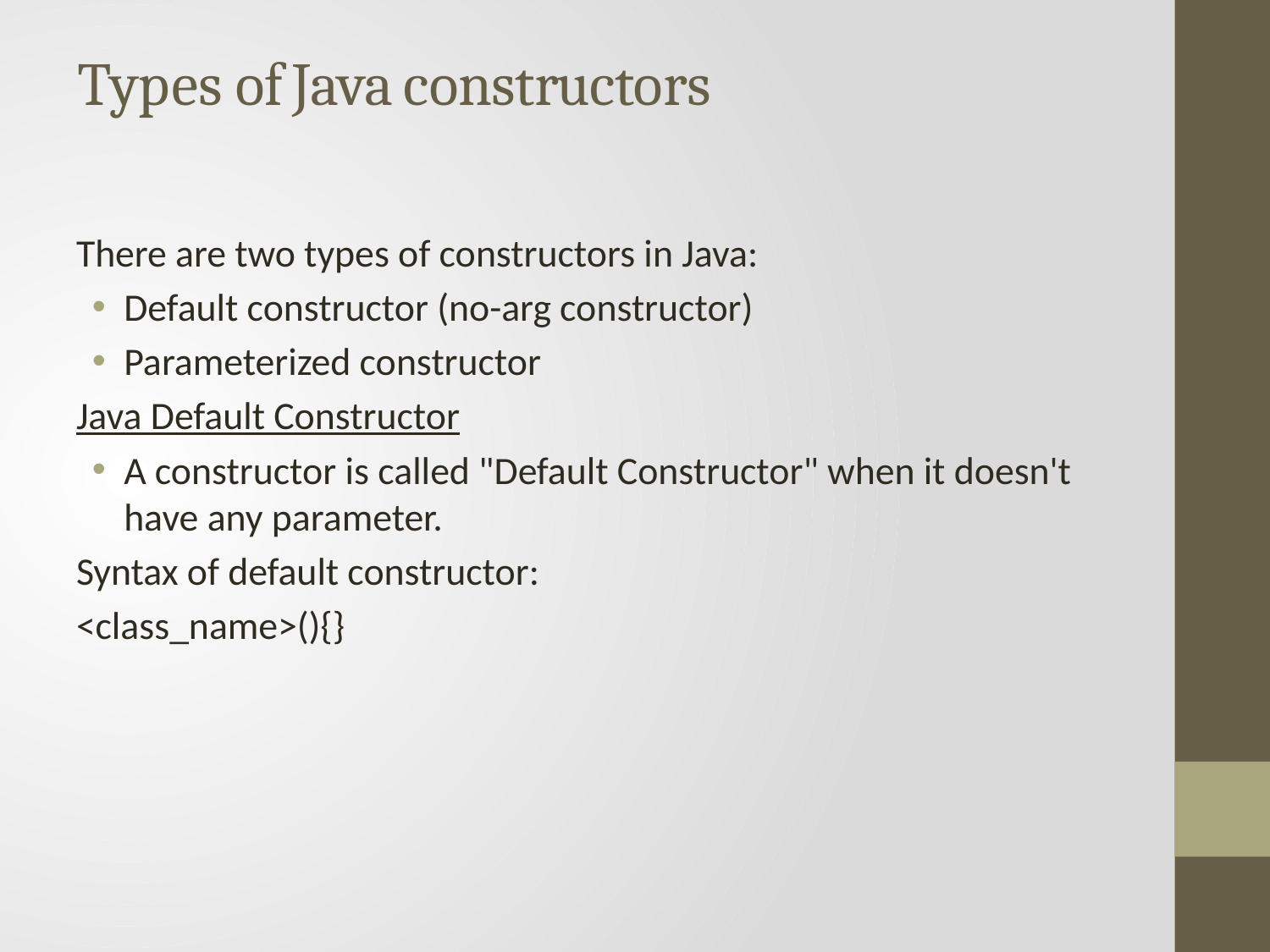

# Types of Java constructors
There are two types of constructors in Java:
Default constructor (no-arg constructor)
Parameterized constructor
Java Default Constructor
A constructor is called "Default Constructor" when it doesn't have any parameter.
Syntax of default constructor:
<class_name>(){}